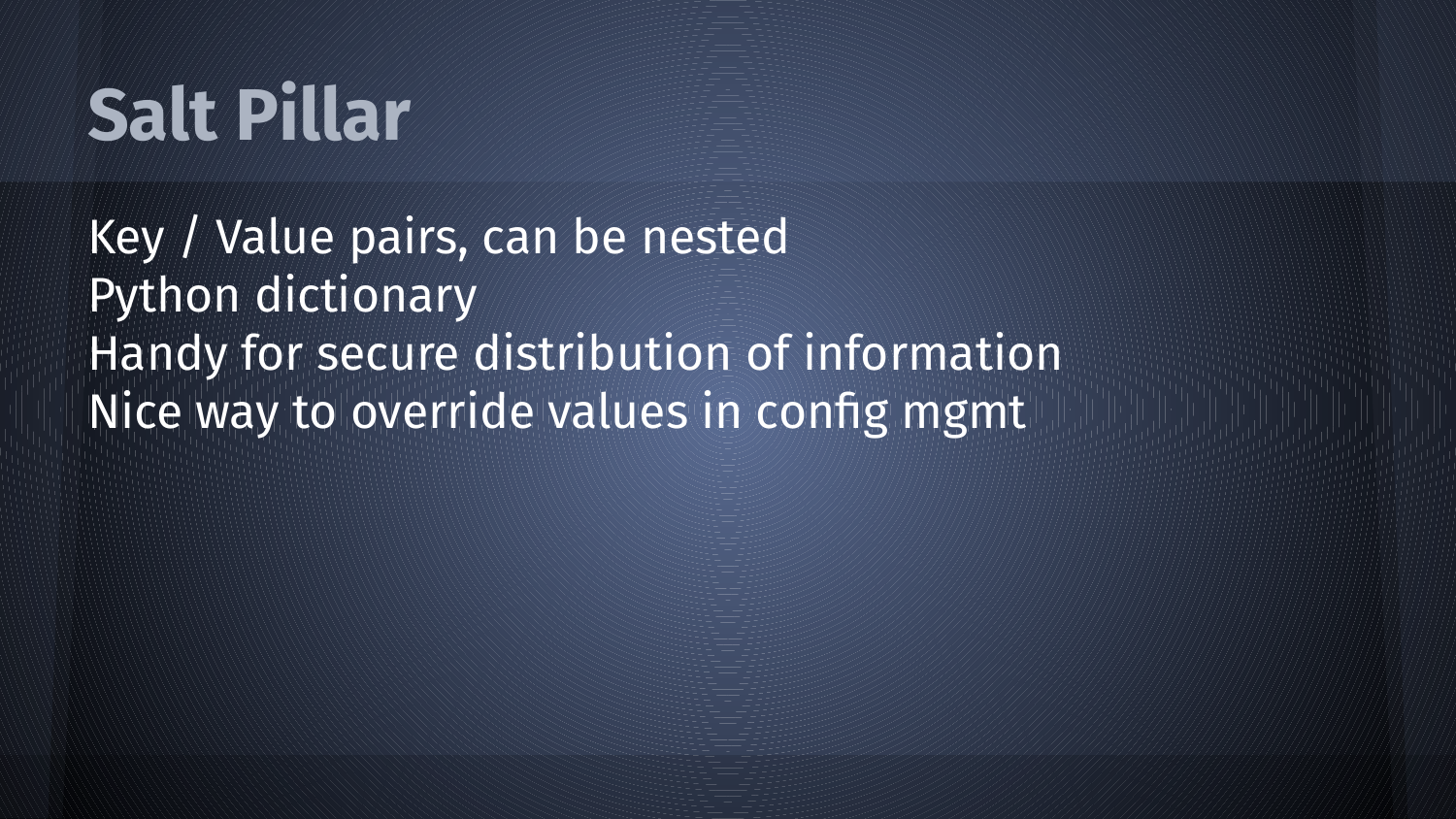

# Salt Pillar
Key / Value pairs, can be nested
Python dictionary
Handy for secure distribution of information
Nice way to override values in config mgmt